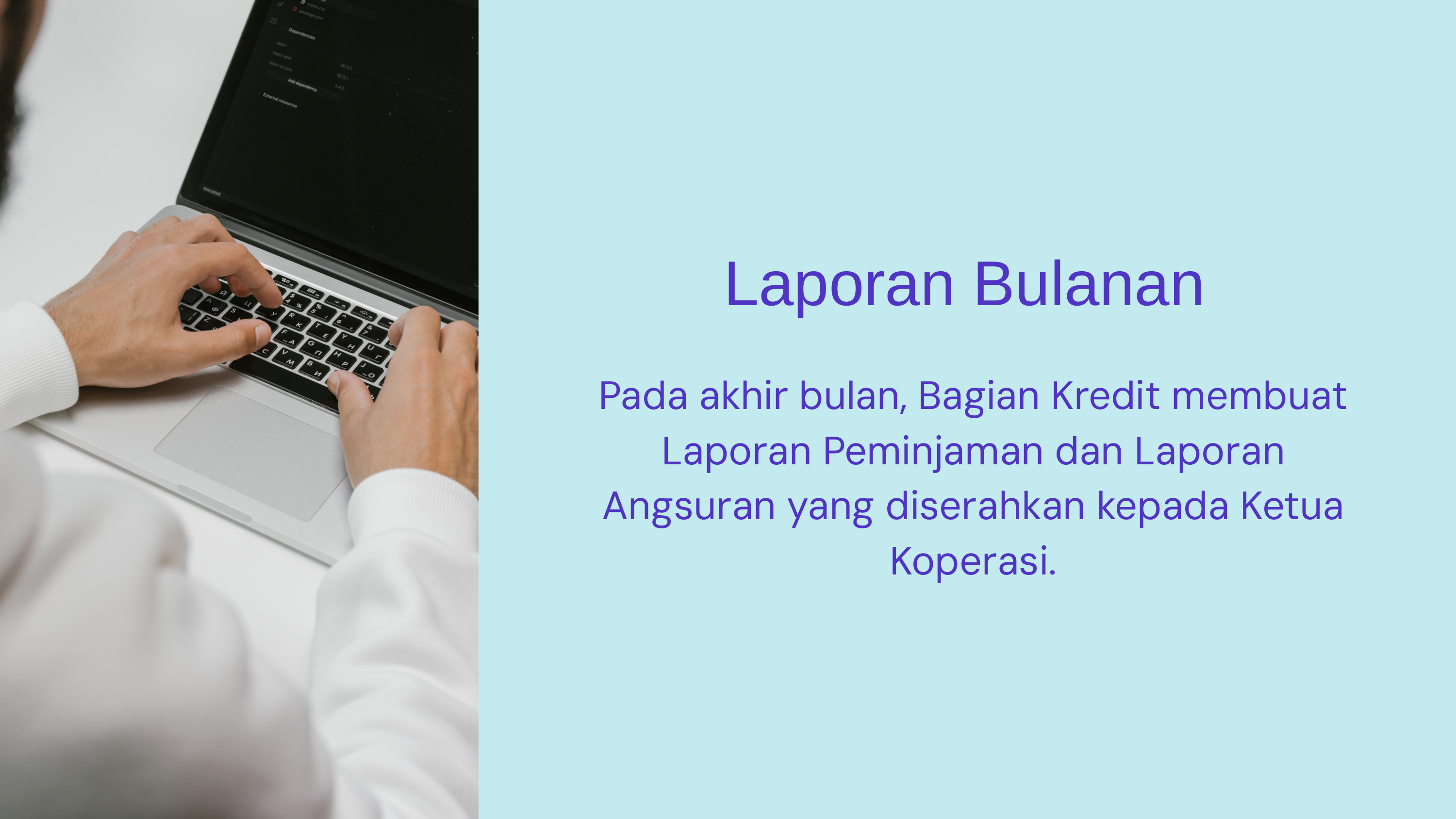

Laporan Bulanan
Pada akhir bulan, Bagian Kredit membuat Laporan Peminjaman dan Laporan Angsuran yang diserahkan kepada Ketua Koperasi.